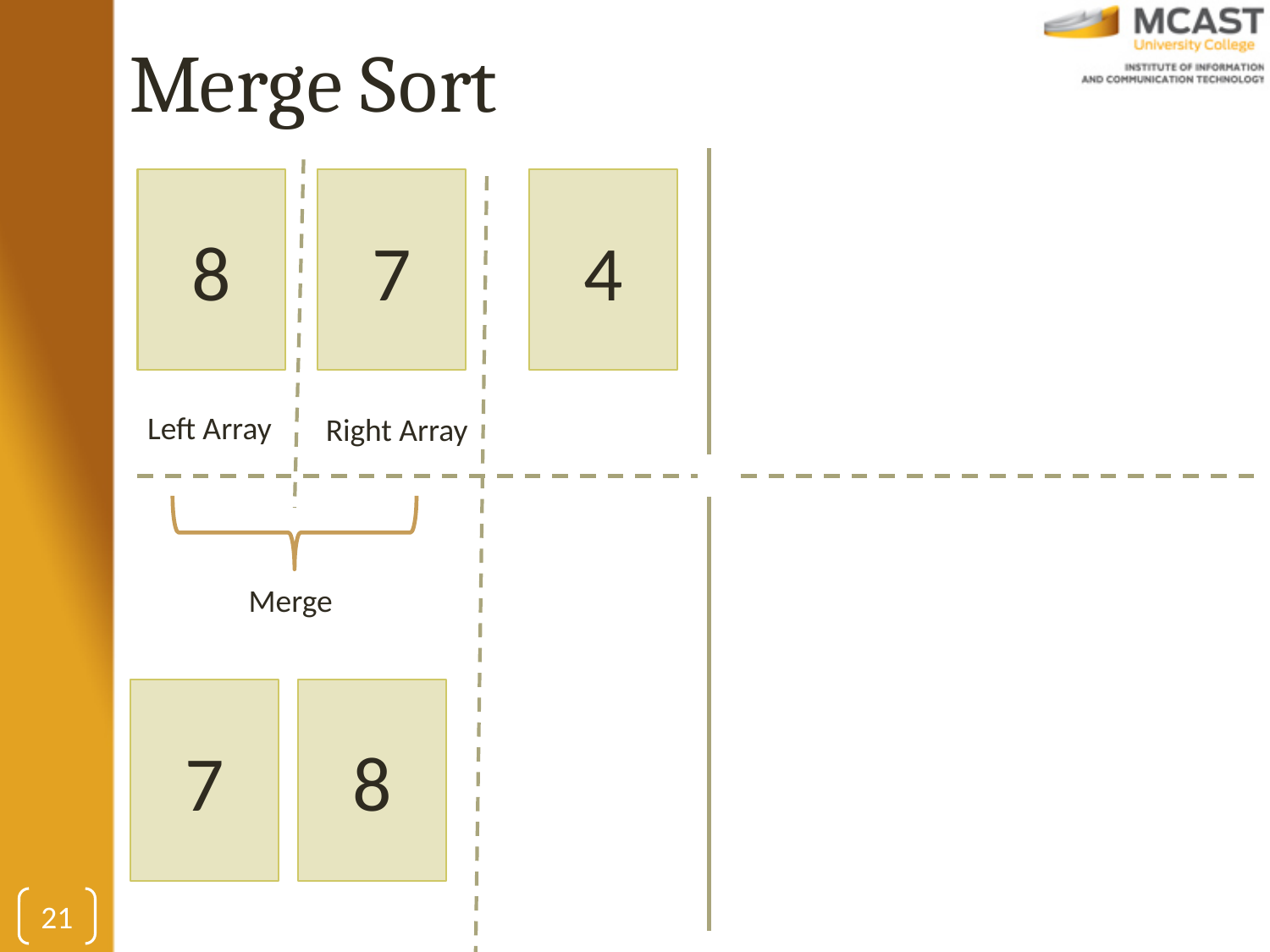

# Merge Sort
8
7
4
Left Array
Right Array

Merge
7
8
21